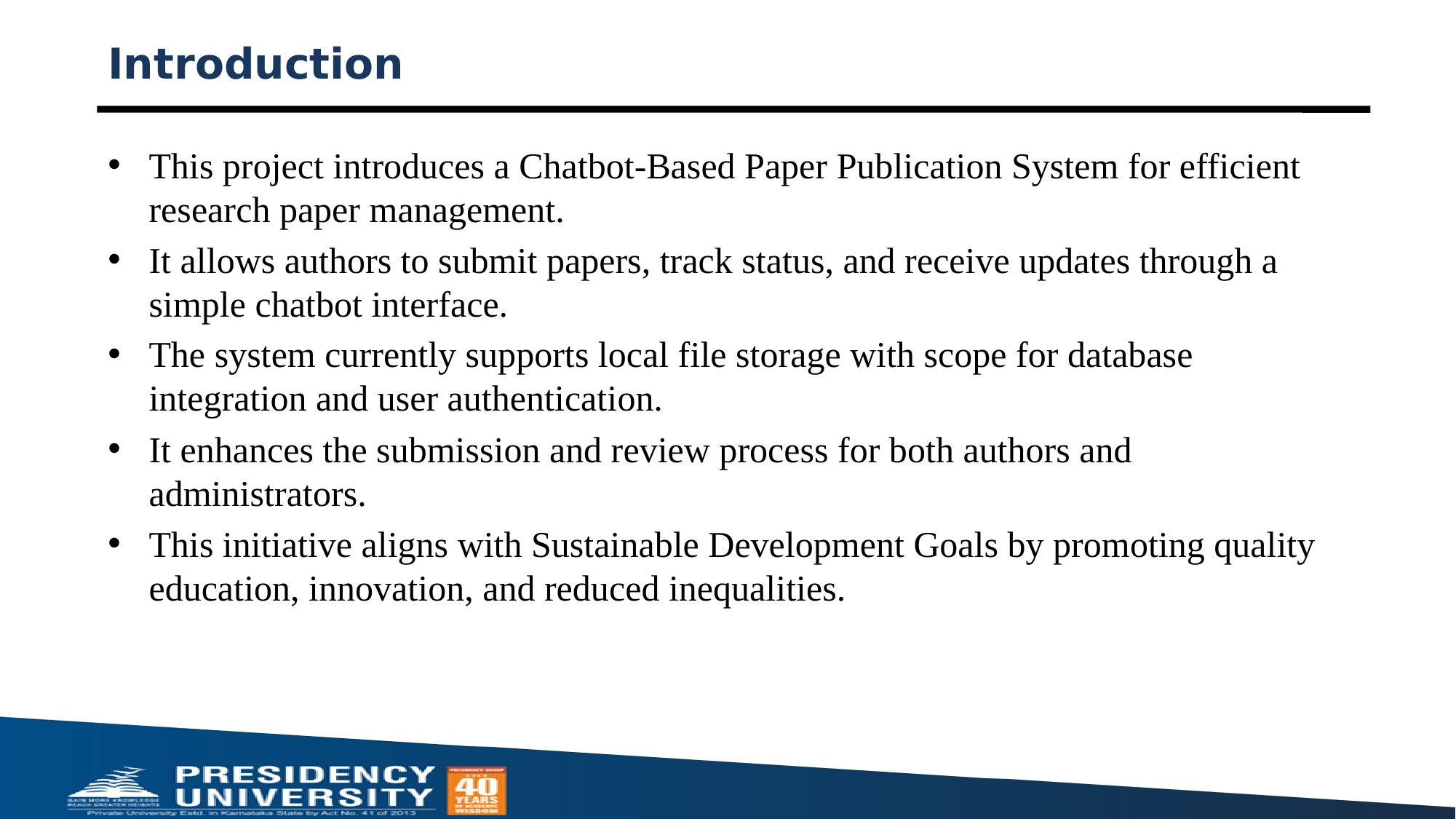

# Introduction
This project introduces a Chatbot-Based Paper Publication System for efficient research paper management.
It allows authors to submit papers, track status, and receive updates through a simple chatbot interface.
The system currently supports local file storage with scope for database integration and user authentication.
It enhances the submission and review process for both authors and administrators.
This initiative aligns with Sustainable Development Goals by promoting quality education, innovation, and reduced inequalities.